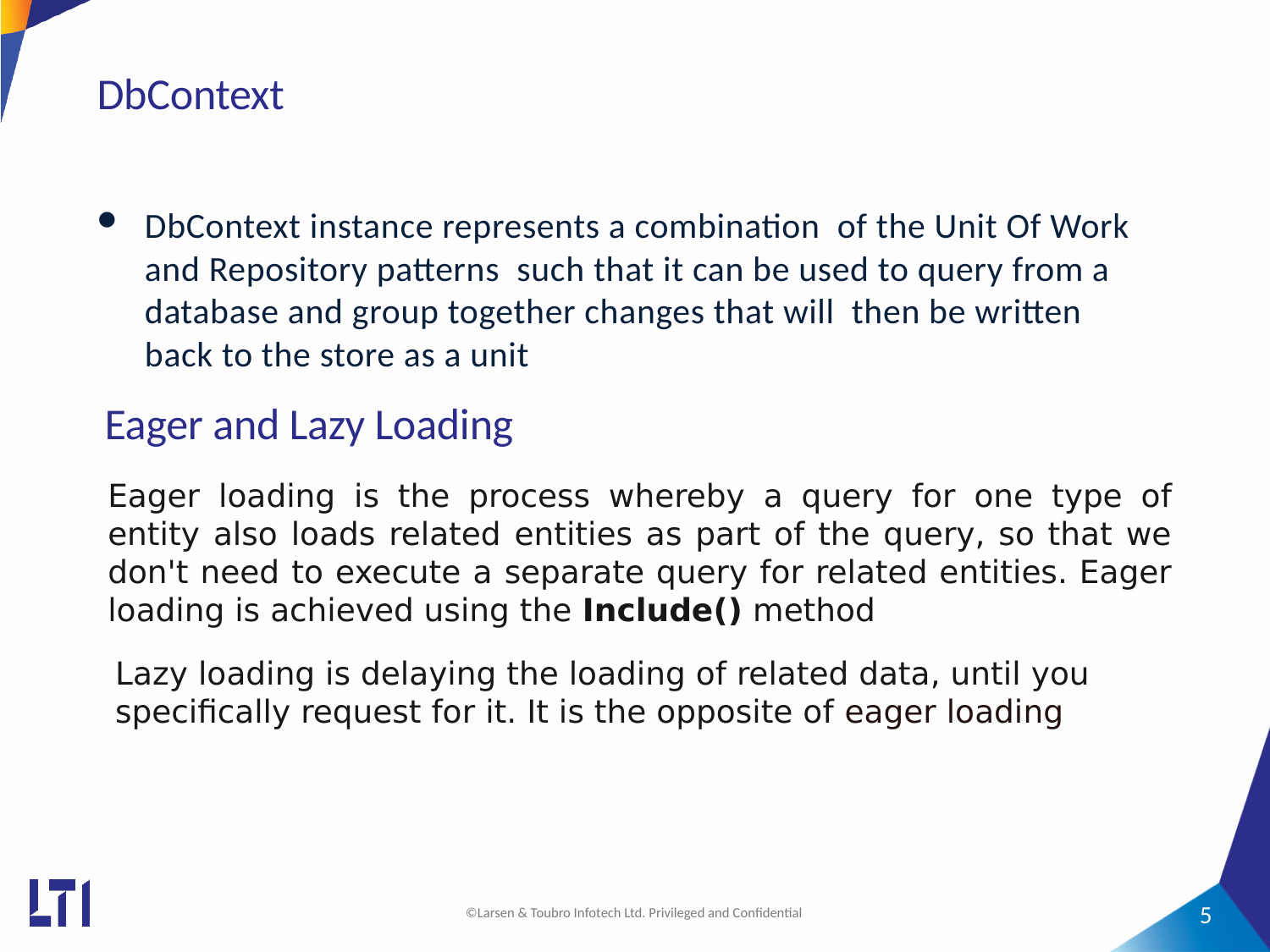

# DbContext
DbContext instance represents a combination  of the Unit Of Work and Repository patterns  such that it can be used to query from a  database and group together changes that will  then be written back to the store as a unit
Eager and Lazy Loading
Eager loading is the process whereby a query for one type of entity also loads related entities as part of the query, so that we don't need to execute a separate query for related entities. Eager loading is achieved using the Include() method
Lazy loading is delaying the loading of related data, until you specifically request for it. It is the opposite of eager loading